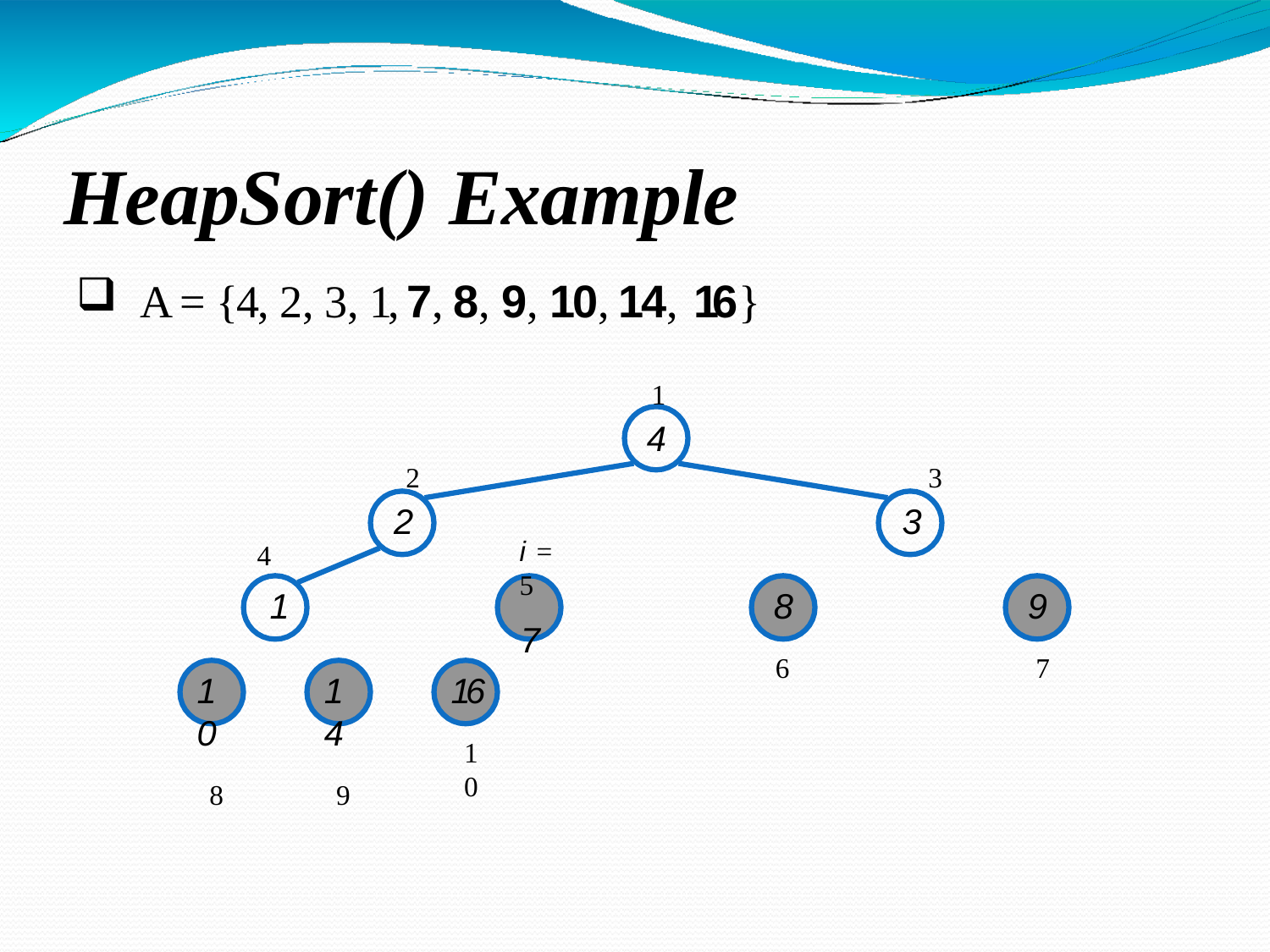

# HeapSort() Example
A = {4, 2, 3, 1, 7, 8, 9, 10, 14, 16}

1
4

2
2
3

3
i = 5
7
4
1

8
6
9
7

10
8
14
9
16
10